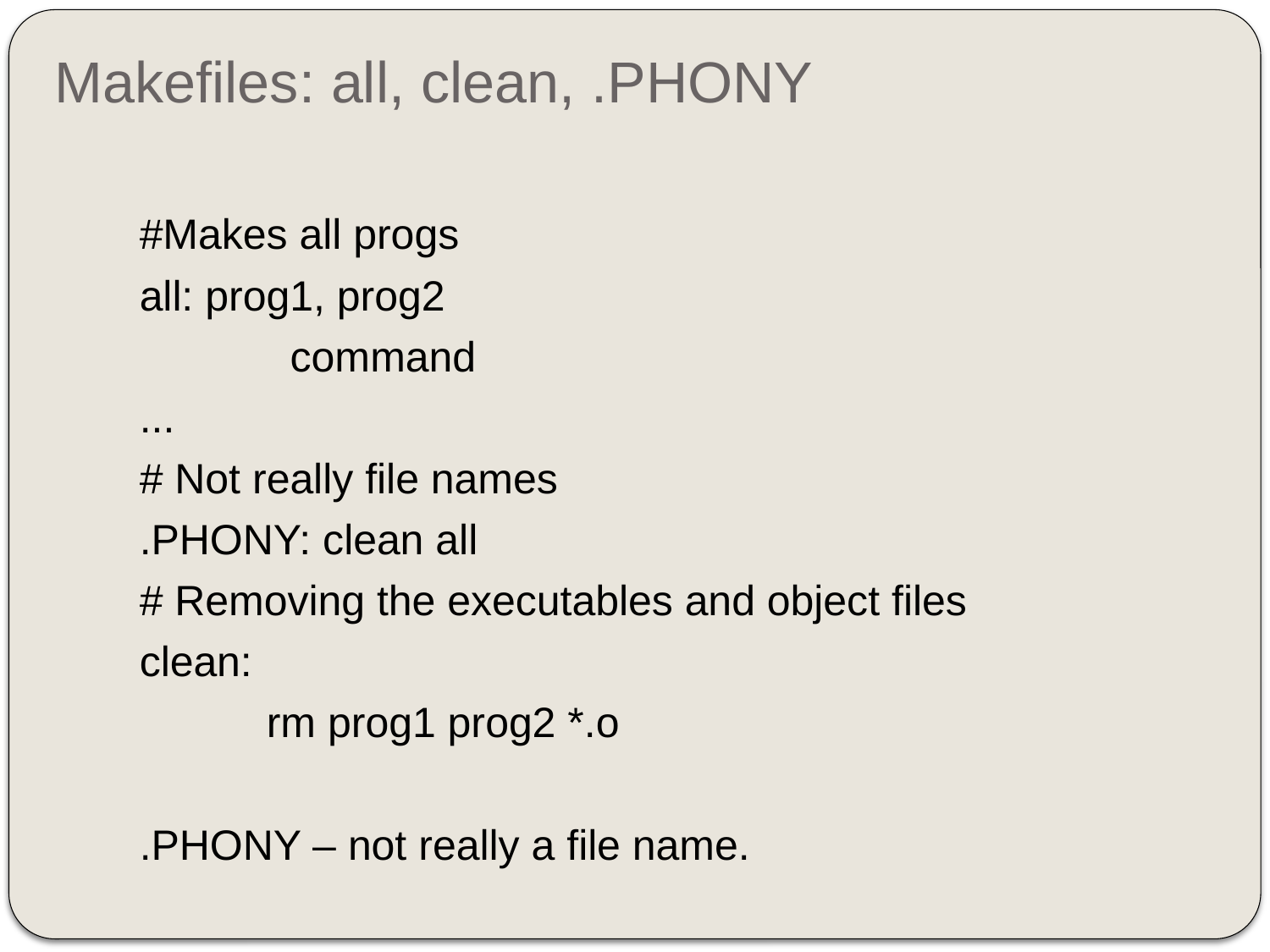

# Makefiles: all, clean, .PHONY
#Makes all progs
all: prog1, prog2
	  command
...
# Not really file names
.PHONY: clean all
# Removing the executables and object files
clean:
	rm prog1 prog2 *.o

.PHONY – not really a file name.